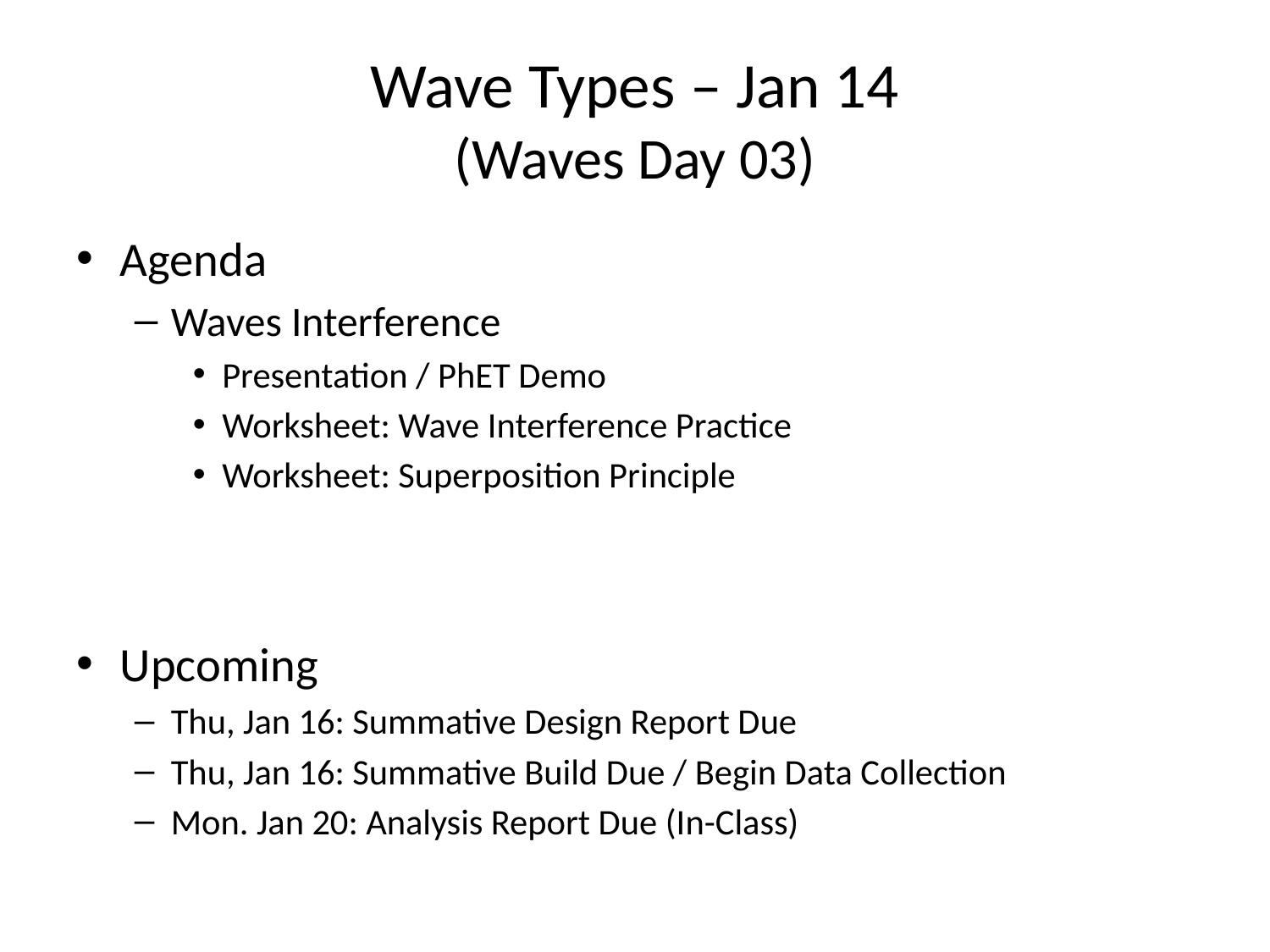

# Wave Types – Jan 14 (Waves Day 03)
Agenda
Waves Interference
Presentation / PhET Demo
Worksheet: Wave Interference Practice
Worksheet: Superposition Principle

Upcoming
Thu, Jan 16: Summative Design Report Due
Thu, Jan 16: Summative Build Due / Begin Data Collection
Mon. Jan 20: Analysis Report Due (In-Class)